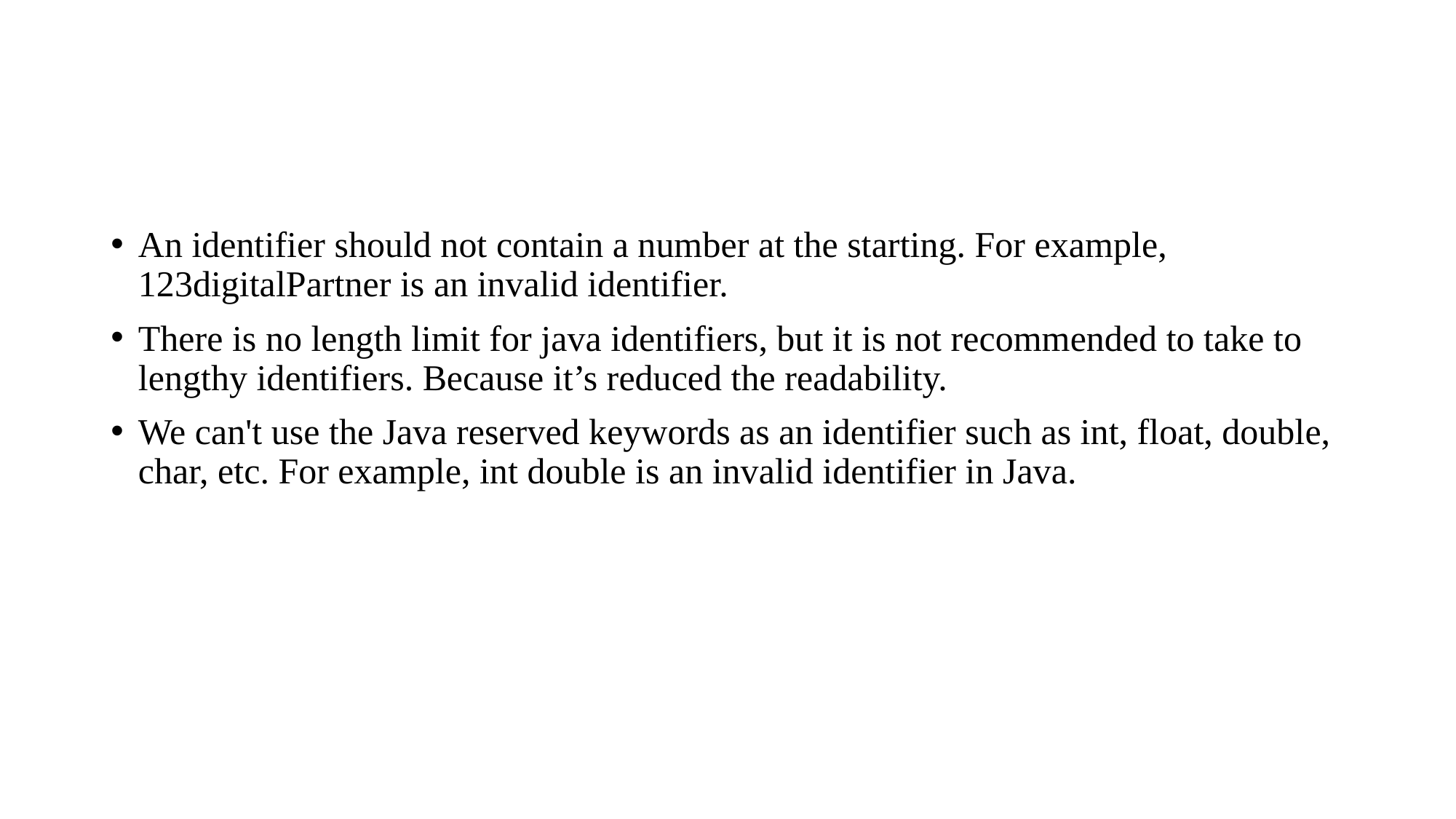

An identifier should not contain a number at the starting. For example, 123digitalPartner is an invalid identifier.
There is no length limit for java identifiers, but it is not recommended to take to lengthy identifiers. Because it’s reduced the readability.
We can't use the Java reserved keywords as an identifier such as int, float, double, char, etc. For example, int double is an invalid identifier in Java.